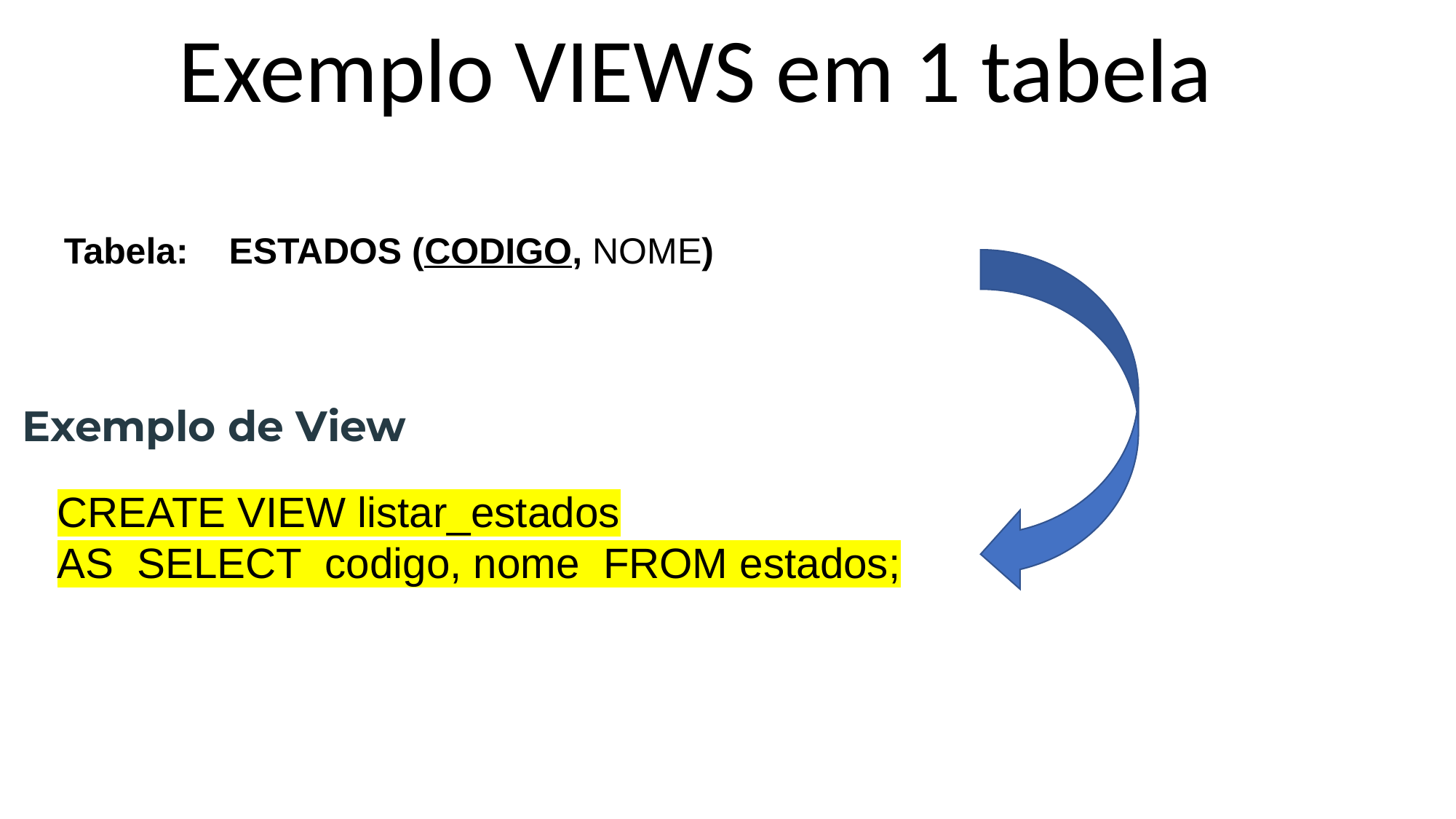

# Exemplo VIEWS em 1 tabela
Tabela:    ESTADOS (CODIGO, NOME)

Exemplo de View
CREATE VIEW listar_estados
AS  SELECT  codigo, nome  FROM estados;